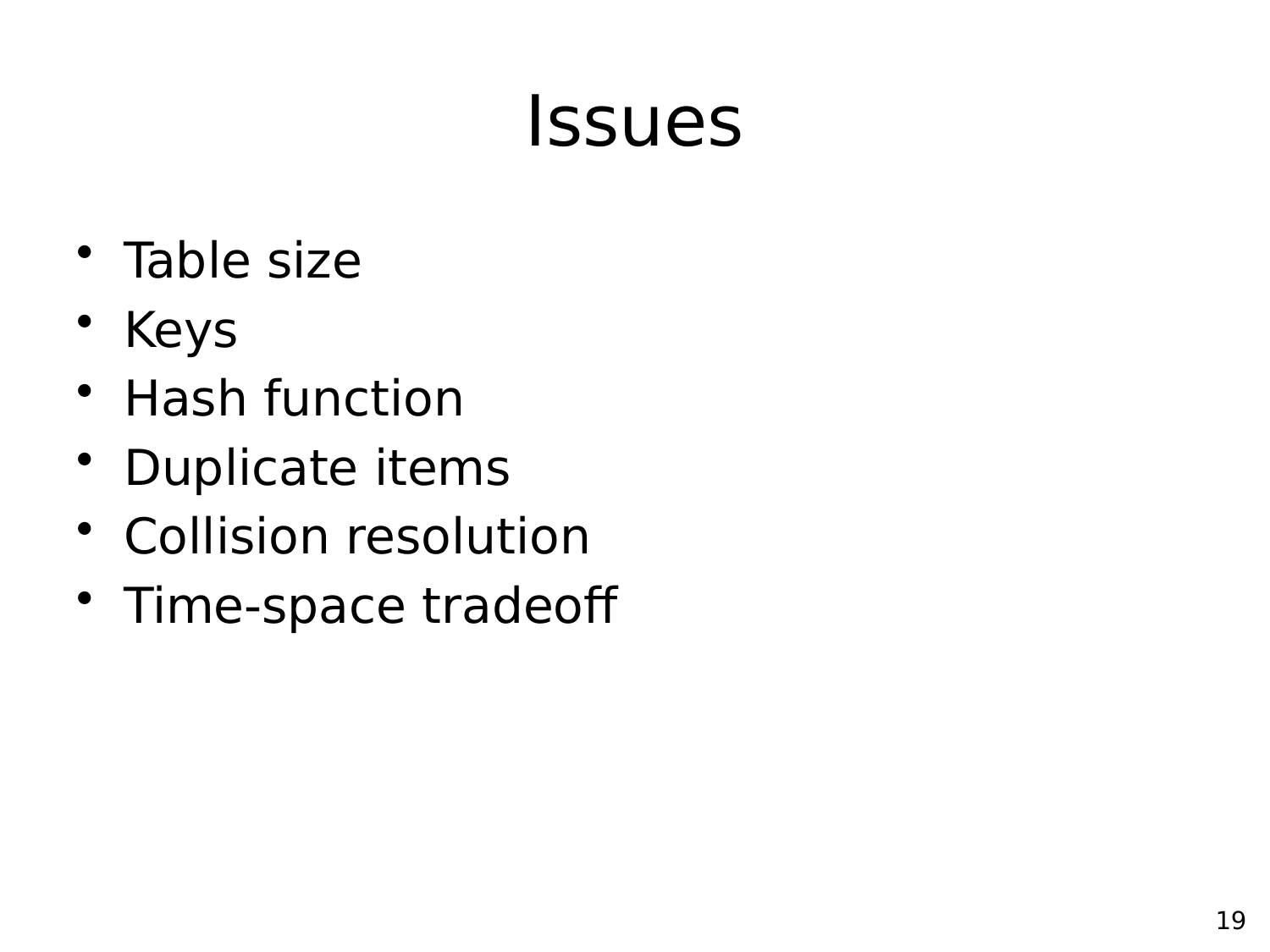

# Issues
Table size
Keys
Hash function
Duplicate items
Collision resolution
Time-space tradeoff